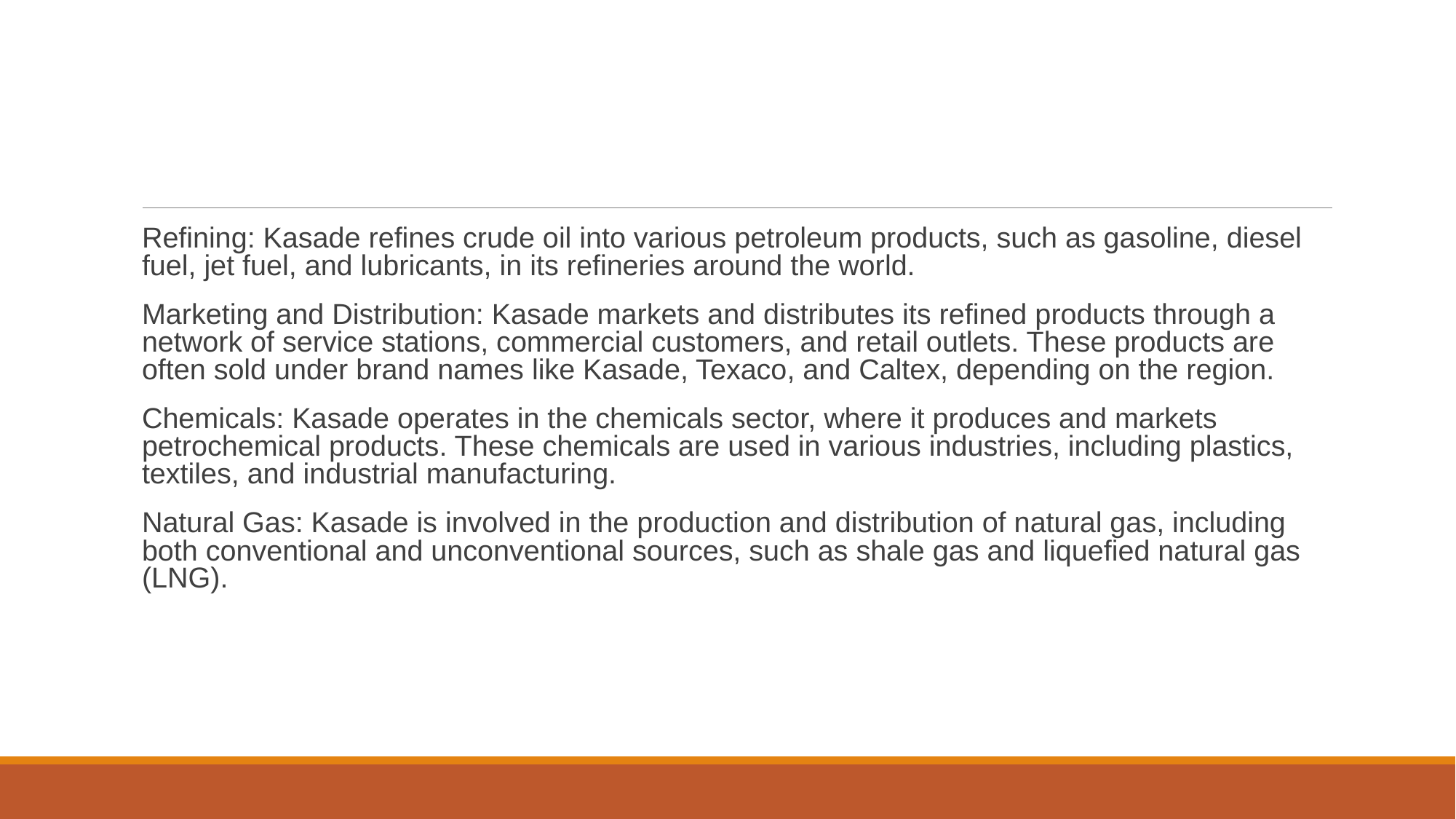

#
Refining: Kasade refines crude oil into various petroleum products, such as gasoline, diesel fuel, jet fuel, and lubricants, in its refineries around the world.
Marketing and Distribution: Kasade markets and distributes its refined products through a network of service stations, commercial customers, and retail outlets. These products are often sold under brand names like Kasade, Texaco, and Caltex, depending on the region.
Chemicals: Kasade operates in the chemicals sector, where it produces and markets petrochemical products. These chemicals are used in various industries, including plastics, textiles, and industrial manufacturing.
Natural Gas: Kasade is involved in the production and distribution of natural gas, including both conventional and unconventional sources, such as shale gas and liquefied natural gas (LNG).